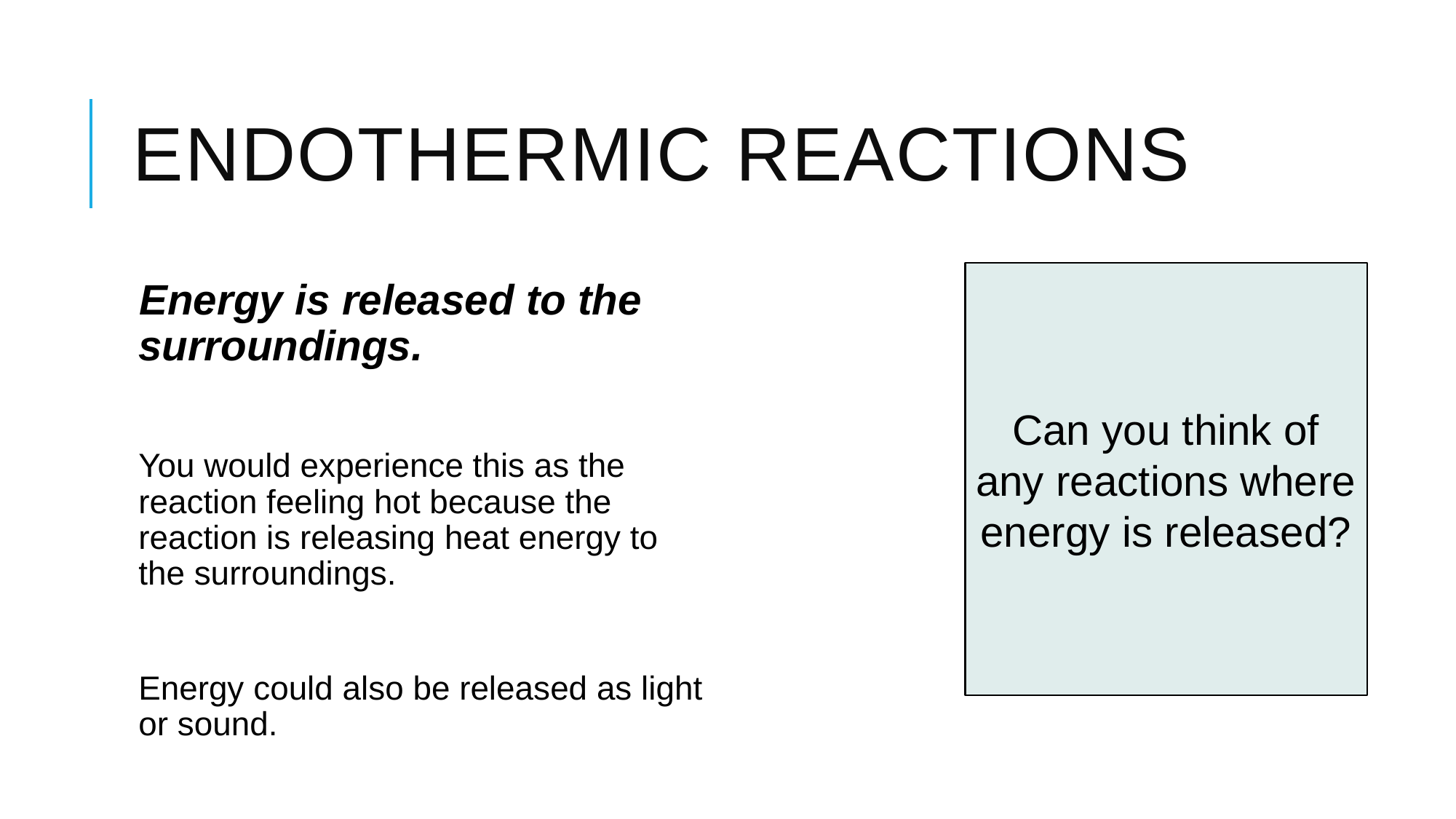

# Endothermic reactions
Can you think of any reactions where energy is released?
Energy is released to the surroundings.

You would experience this as the reaction feeling hot because the reaction is releasing heat energy to the surroundings.

Energy could also be released as light or sound.